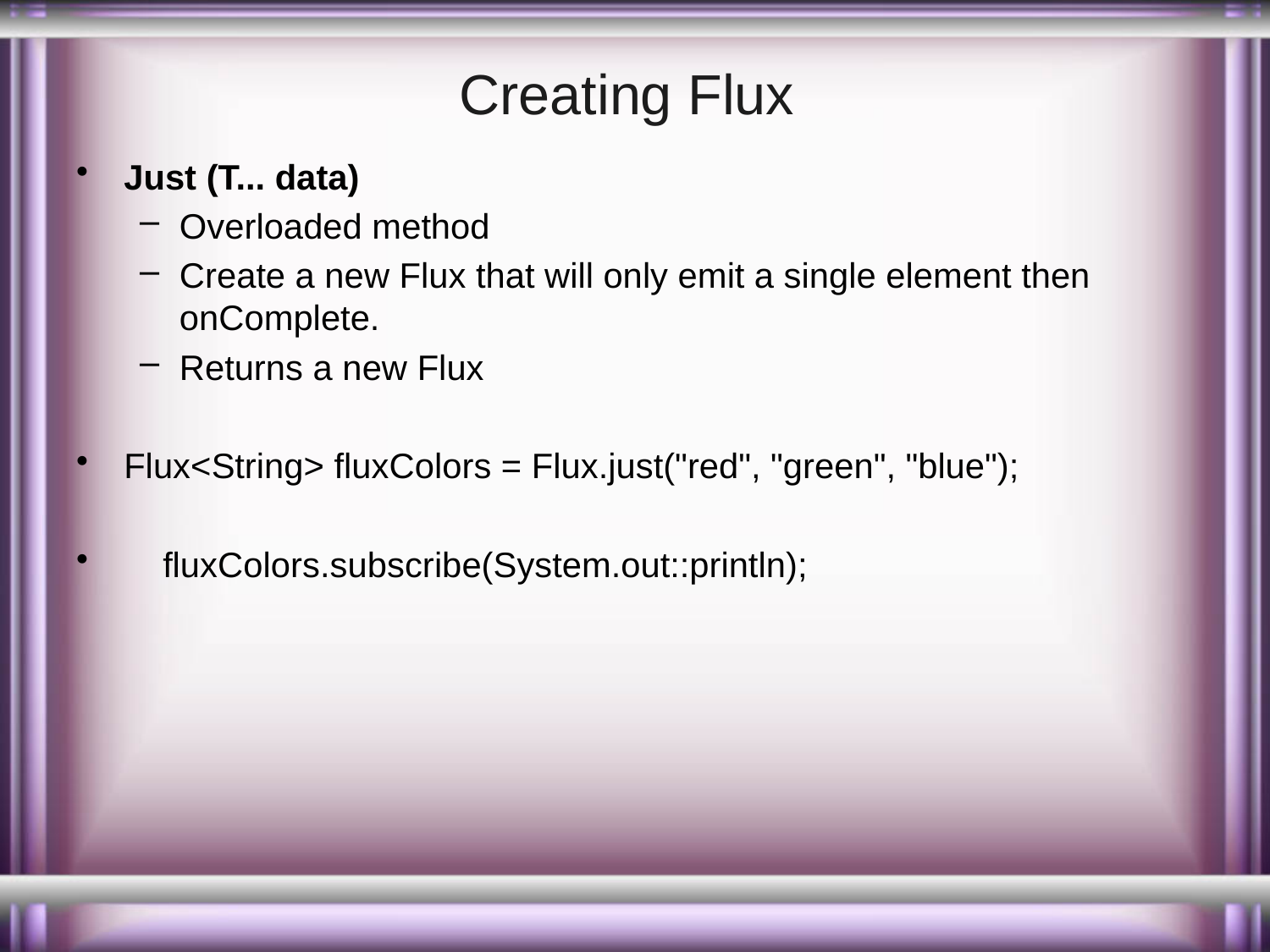

# Creating Flux
Just (T... data)
Overloaded method
Create a new Flux that will only emit a single element then onComplete.
Returns a new Flux

Flux<String> fluxColors = Flux.just("red", "green", "blue");

    fluxColors.subscribe(System.out::println);